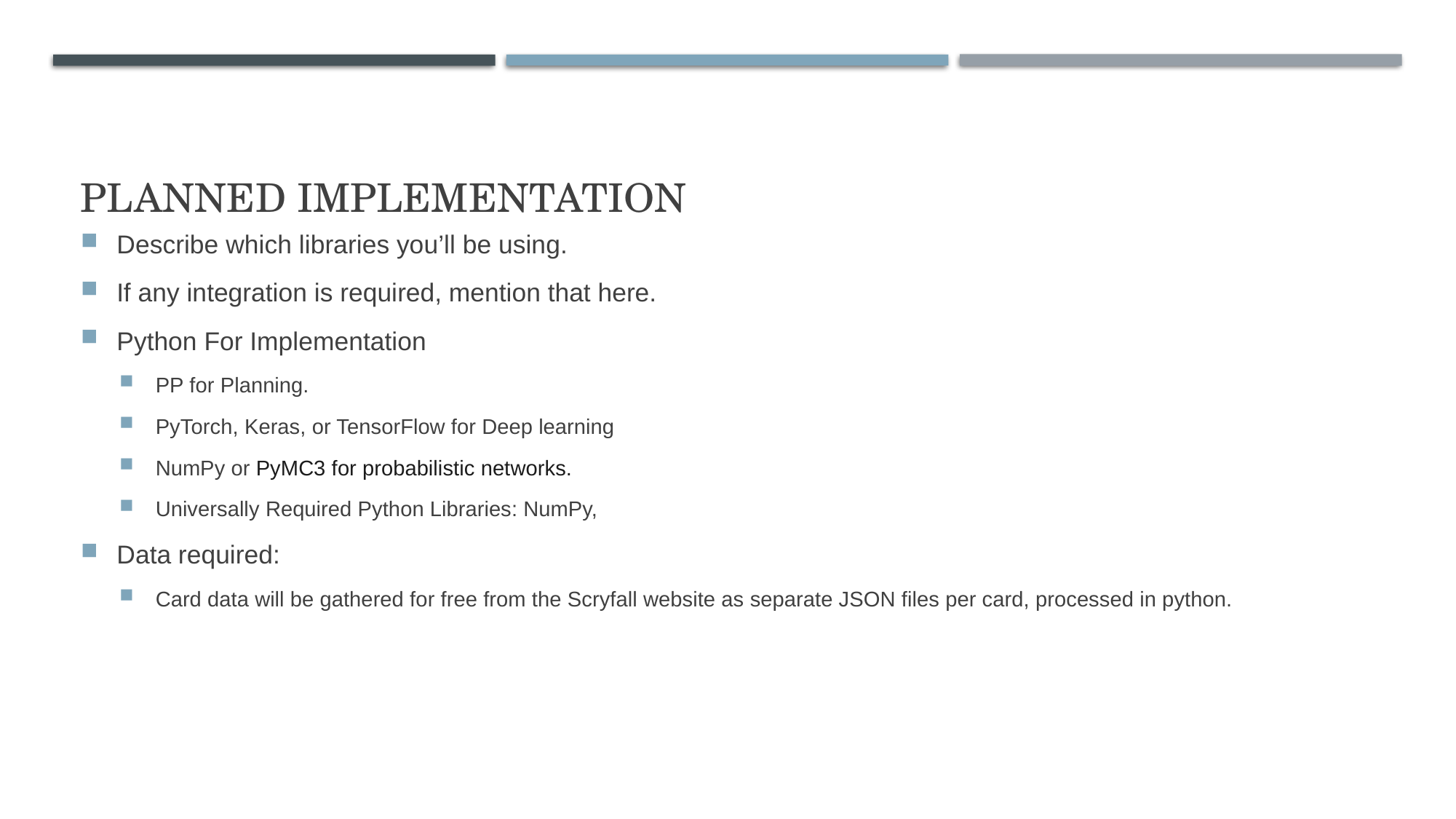

# Planned Implementation
Describe which libraries you’ll be using.
If any integration is required, mention that here.
Python For Implementation
PP for Planning.
PyTorch, Keras, or TensorFlow for Deep learning
NumPy or PyMC3 for probabilistic networks.
Universally Required Python Libraries: NumPy,
Data required:
Card data will be gathered for free from the Scryfall website as separate JSON files per card, processed in python.